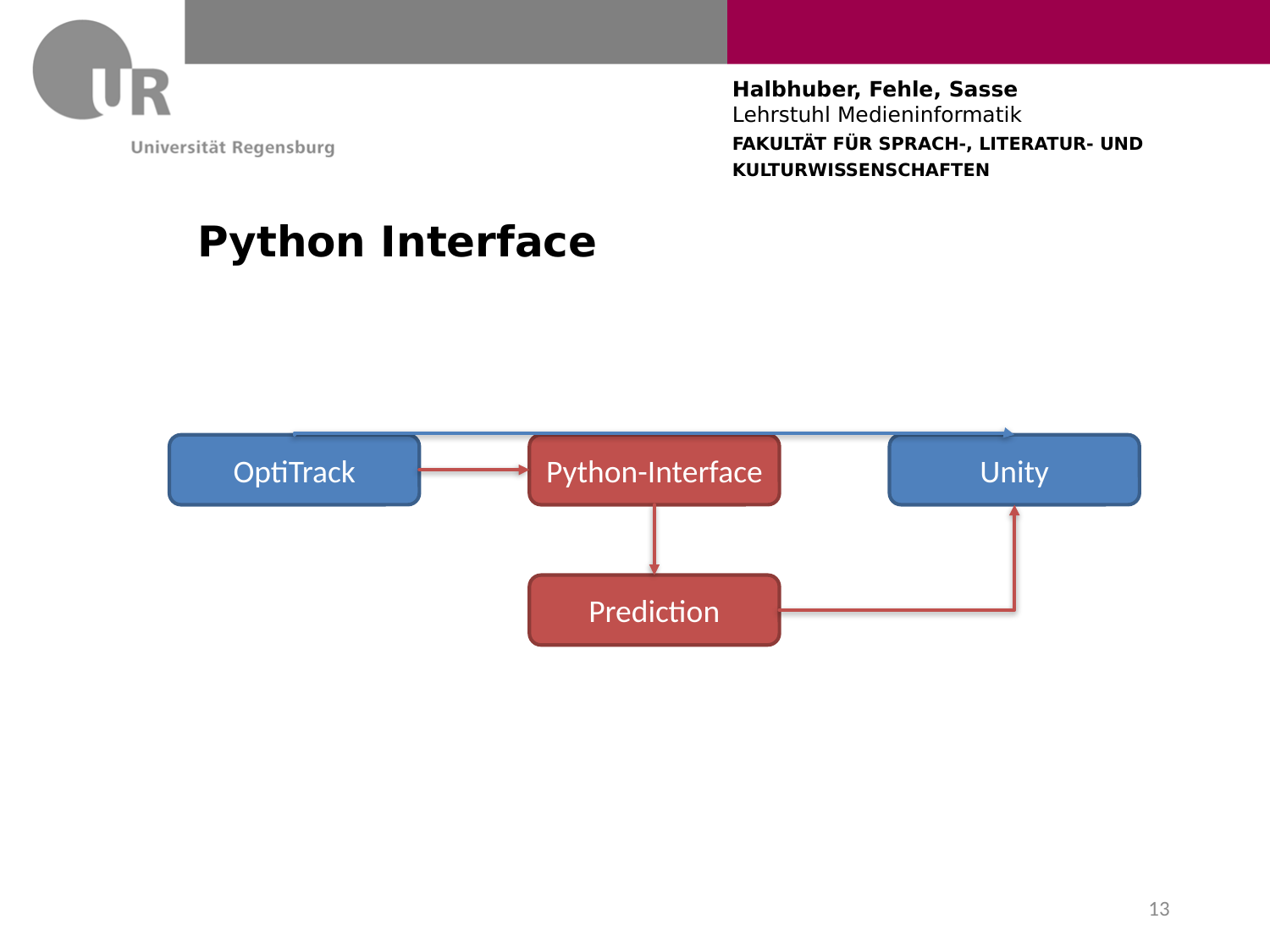

# Python Interface
OptiTrack
Python-Interface
Unity
Prediction
13